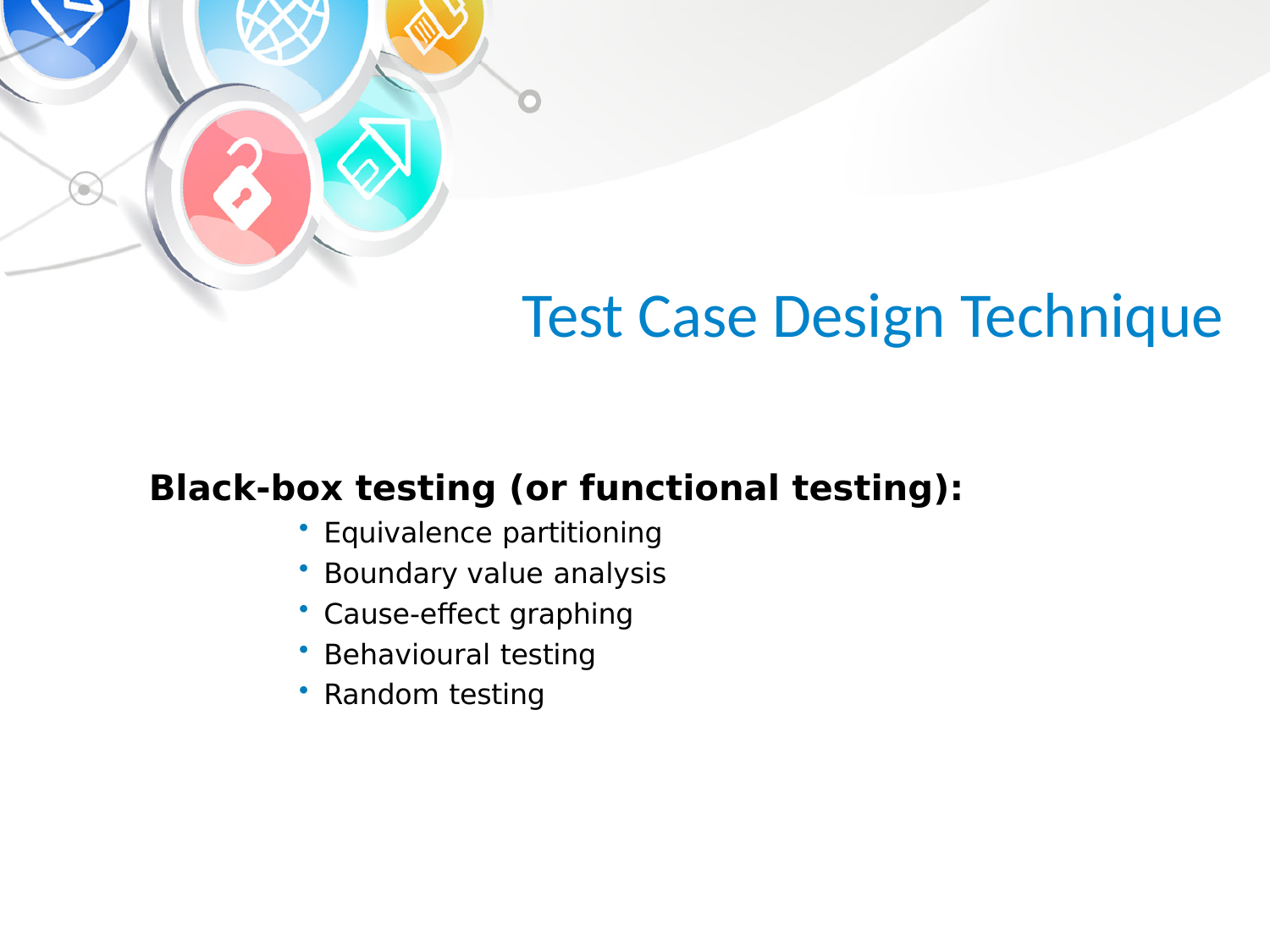

# Test Case Design Technique
Black-box testing (or functional testing):
Equivalence partitioning
Boundary value analysis
Cause-effect graphing
Behavioural testing
Random testing